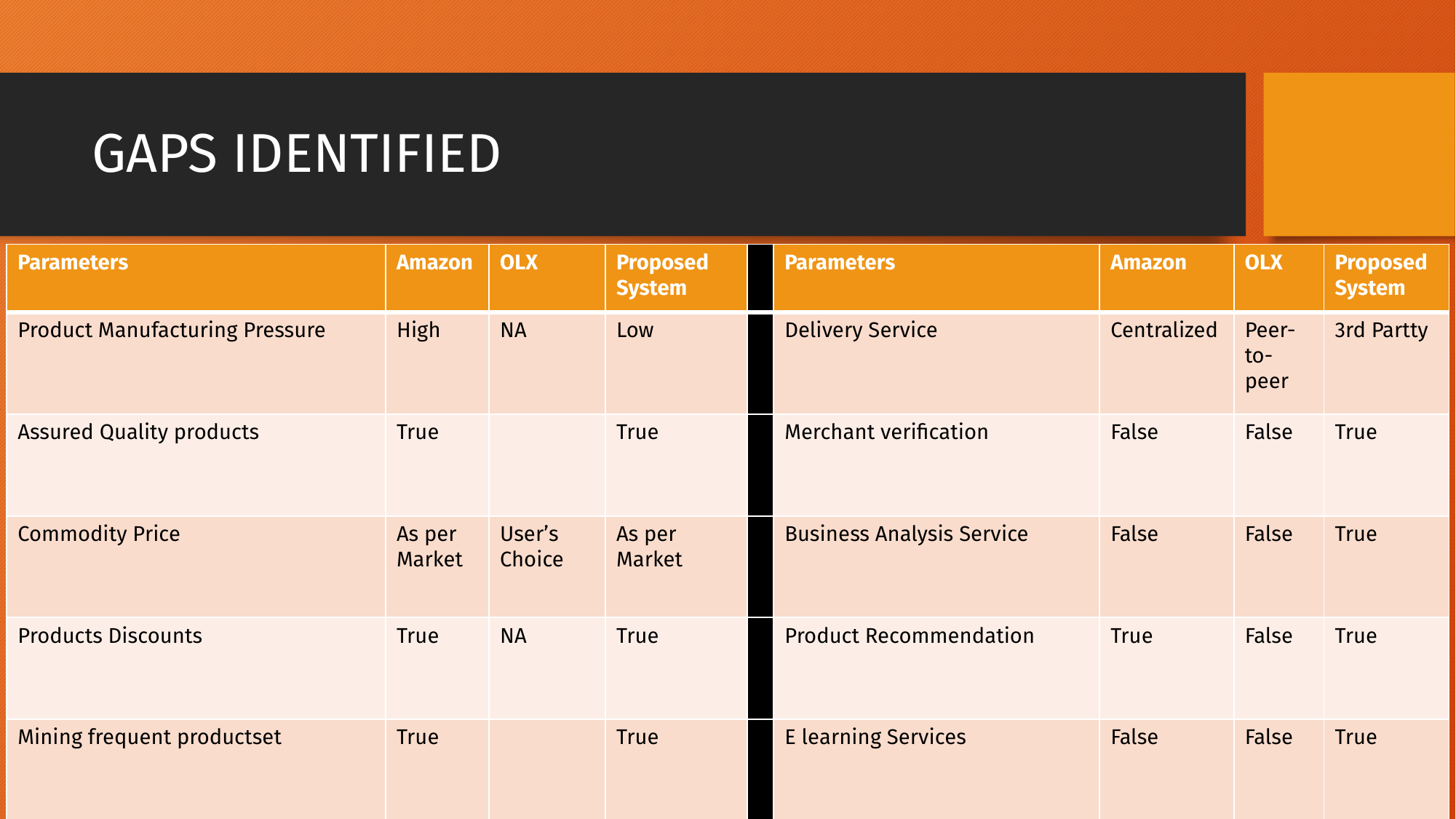

# GAPS IDENTIFIED
| Parameters | Amazon | OLX | Proposed System |  | Parameters | Amazon | OLX | Proposed System |
| --- | --- | --- | --- | --- | --- | --- | --- | --- |
| Product Manufacturing Pressure | High | NA | Low |  | Delivery Service | Centralized | Peer-to-peer | 3rd Partty |
| Assured Quality products | True |  | True |  | Merchant verification | False | False | True |
| Commodity Price | As per Market | User’s Choice | As per Market |  | Business Analysis Service | False | False | True |
| Products Discounts | True | NA | True |  | Product Recommendation | True | False | True |
| Mining frequent productset | True |  | True |  | E learning Services | False | False | True |